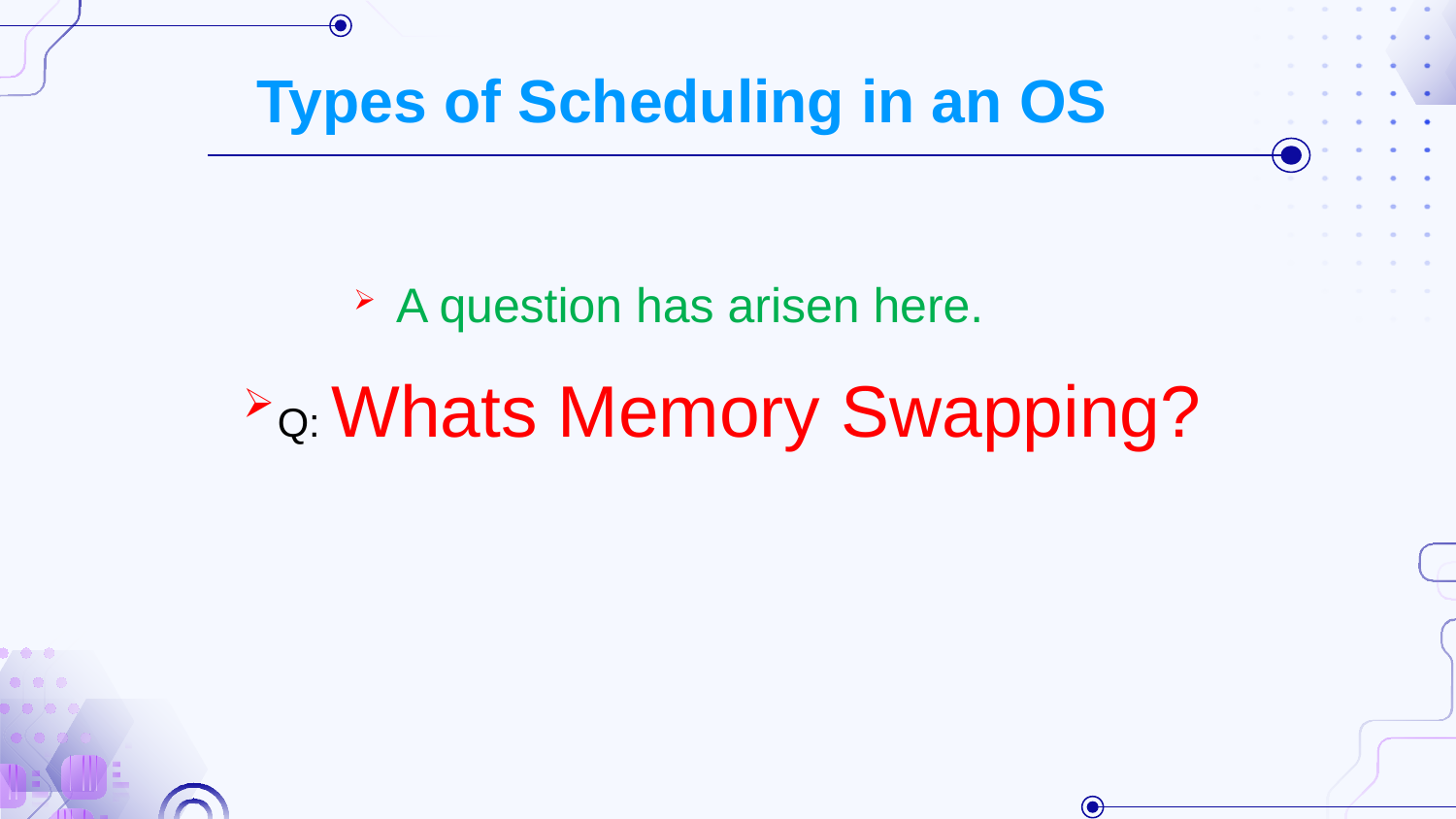

# Types of Scheduling in an OS

 A question has arisen here.
Q: Whats Memory Swapping?